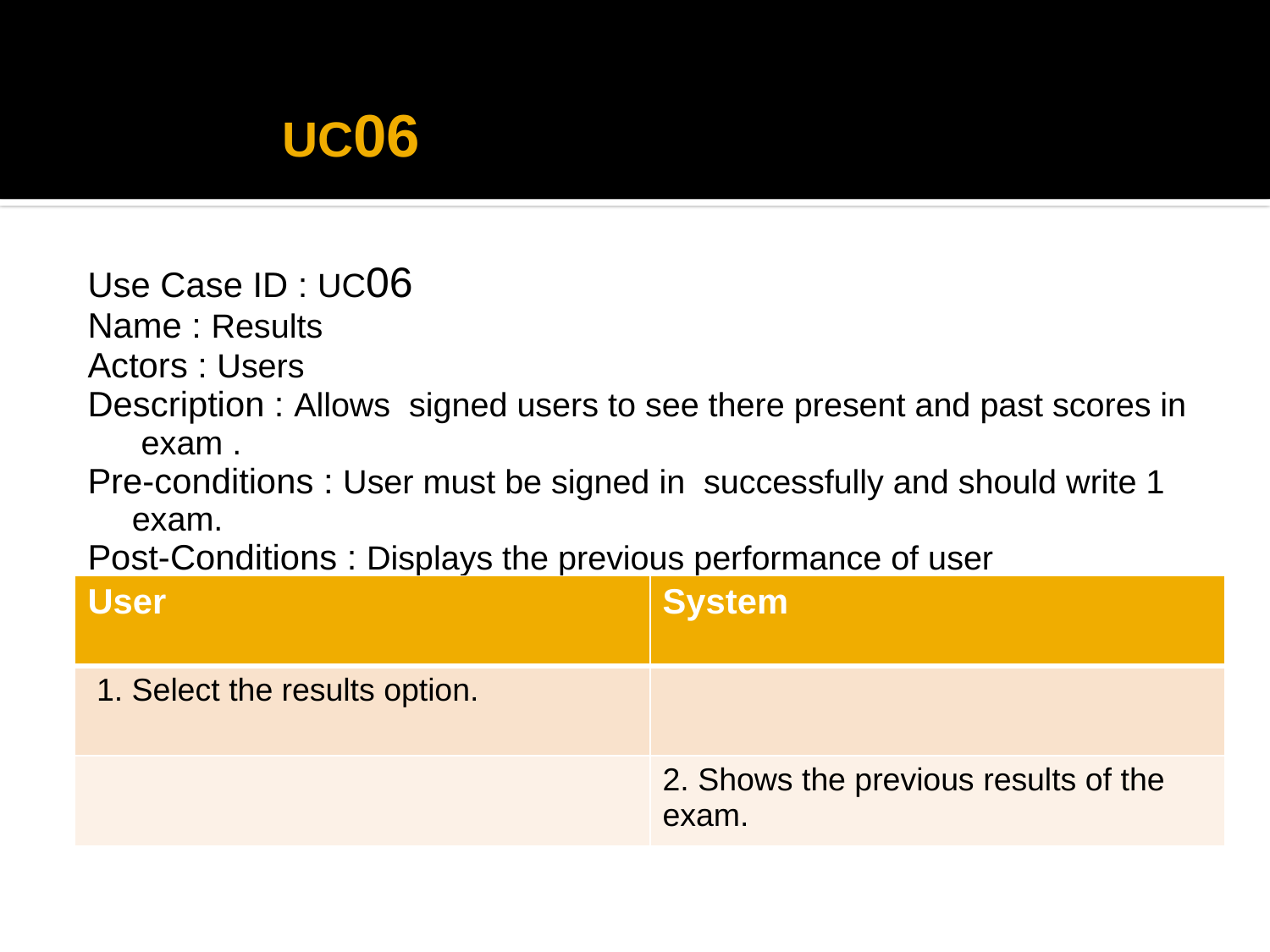

UC06
Use Case ID : UC06
Name : Results
Actors : Users
Description : Allows  signed users to see there present and past scores in  exam .
Pre-conditions : User must be signed in  successfully and should write 1 exam.
Post-Conditions : Displays the previous performance of user
Main Flow :

| User | System |
| --- | --- |
| 1. Select the results option. |  |
|  | 2. Shows the previous results of the exam. |